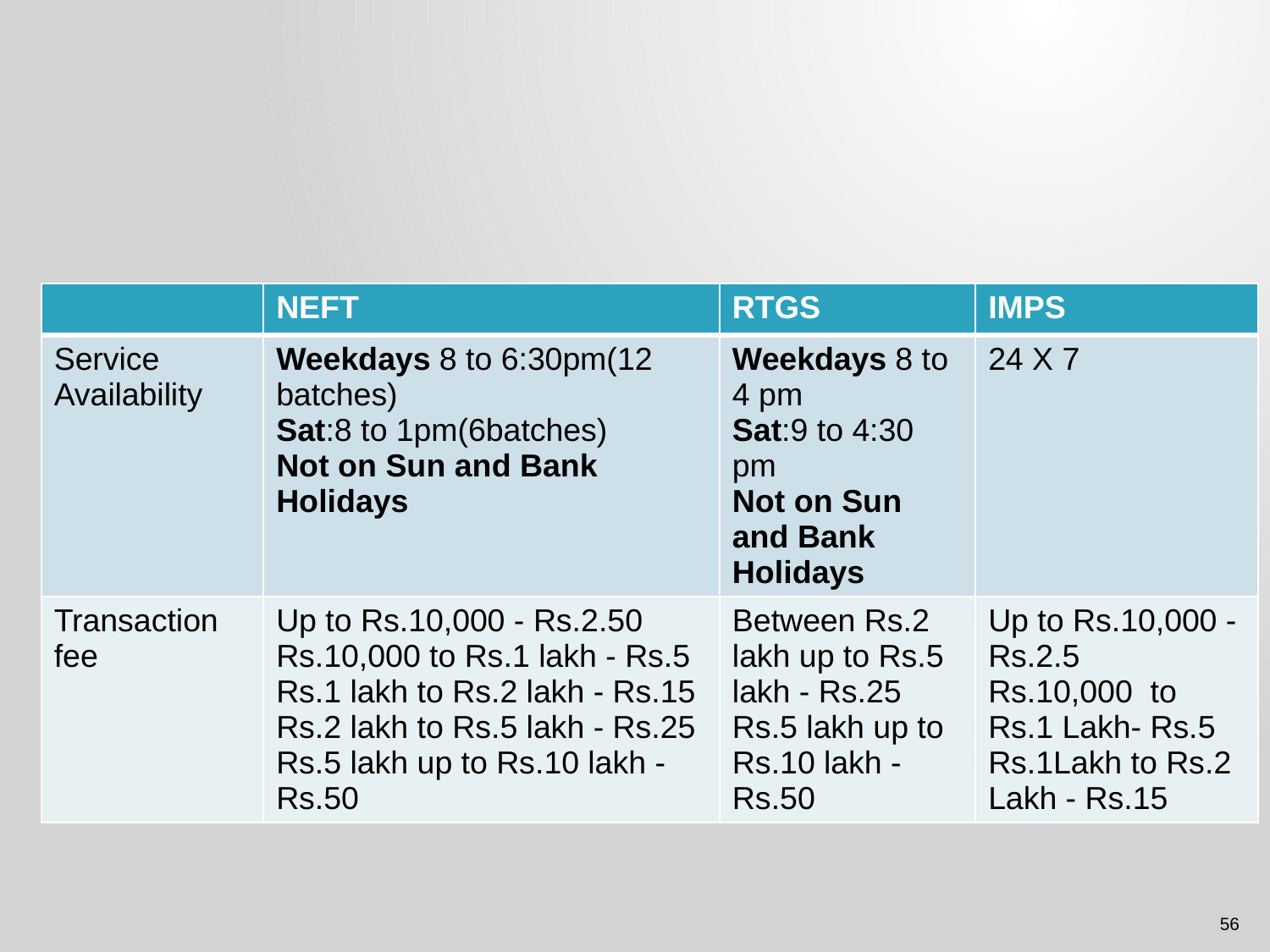

#
|  | NEFT | RTGS | IMPS |
| --- | --- | --- | --- |
| Service Availability | Weekdays 8 to 6:30pm(12 batches) Sat:8 to 1pm(6batches) Not on Sun and Bank Holidays | Weekdays 8 to 4 pm Sat:9 to 4:30 pm Not on Sun and Bank Holidays | 24 X 7 |
| Transaction fee | Up to Rs.10,000 - Rs.2.50 Rs.10,000 to Rs.1 lakh - Rs.5 Rs.1 lakh to Rs.2 lakh - Rs.15 Rs.2 lakh to Rs.5 lakh - Rs.25 Rs.5 lakh up to Rs.10 lakh - Rs.50 | Between Rs.2 lakh up to Rs.5 lakh - Rs.25 Rs.5 lakh up to Rs.10 lakh - Rs.50 | Up to Rs.10,000 - Rs.2.5 Rs.10,000 to Rs.1 Lakh- Rs.5 Rs.1Lakh to Rs.2 Lakh - Rs.15 |
56